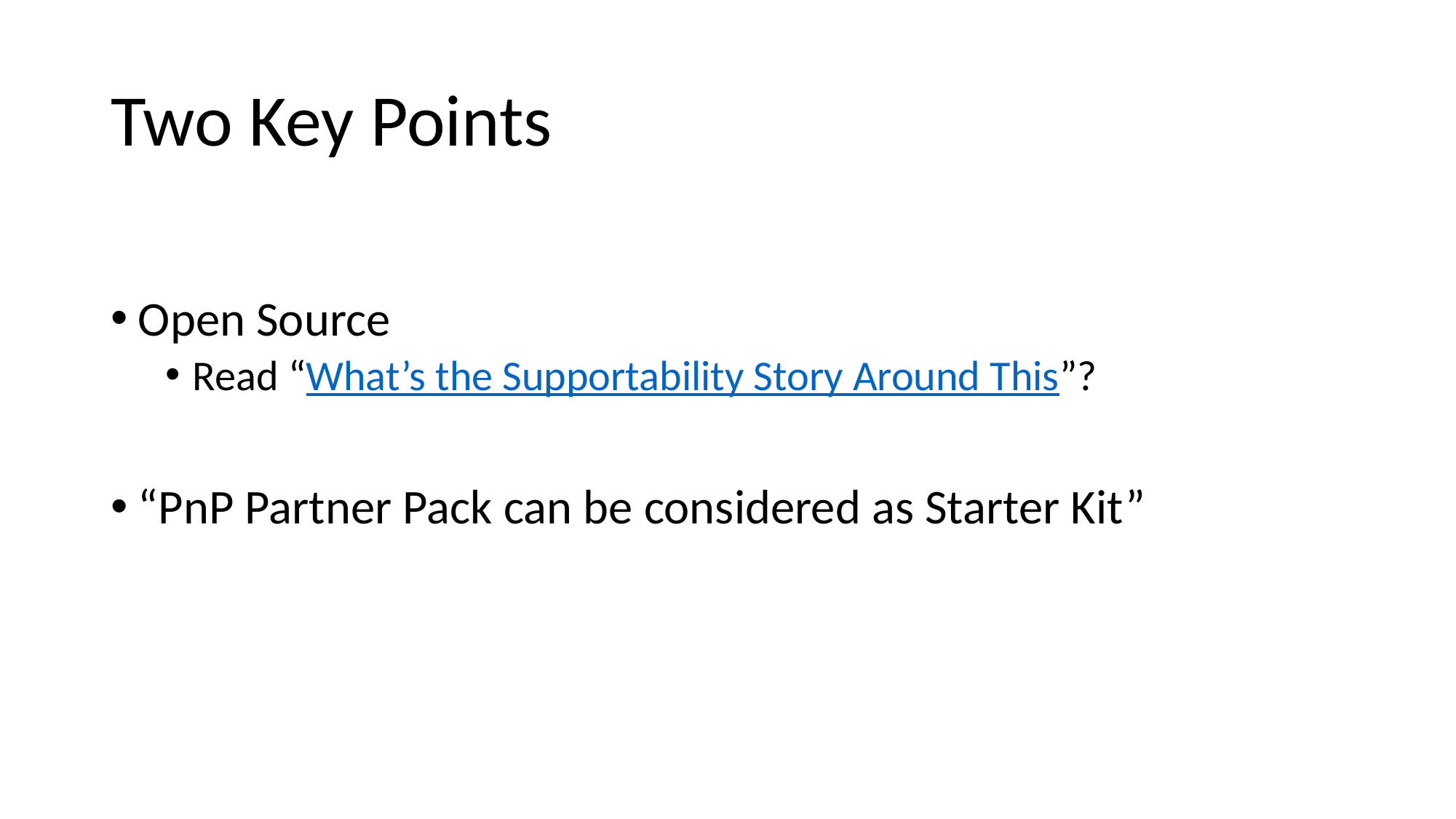

# Two Key Points
Open Source
Read “What’s the Supportability Story Around This”?

“PnP Partner Pack can be considered as Starter Kit”